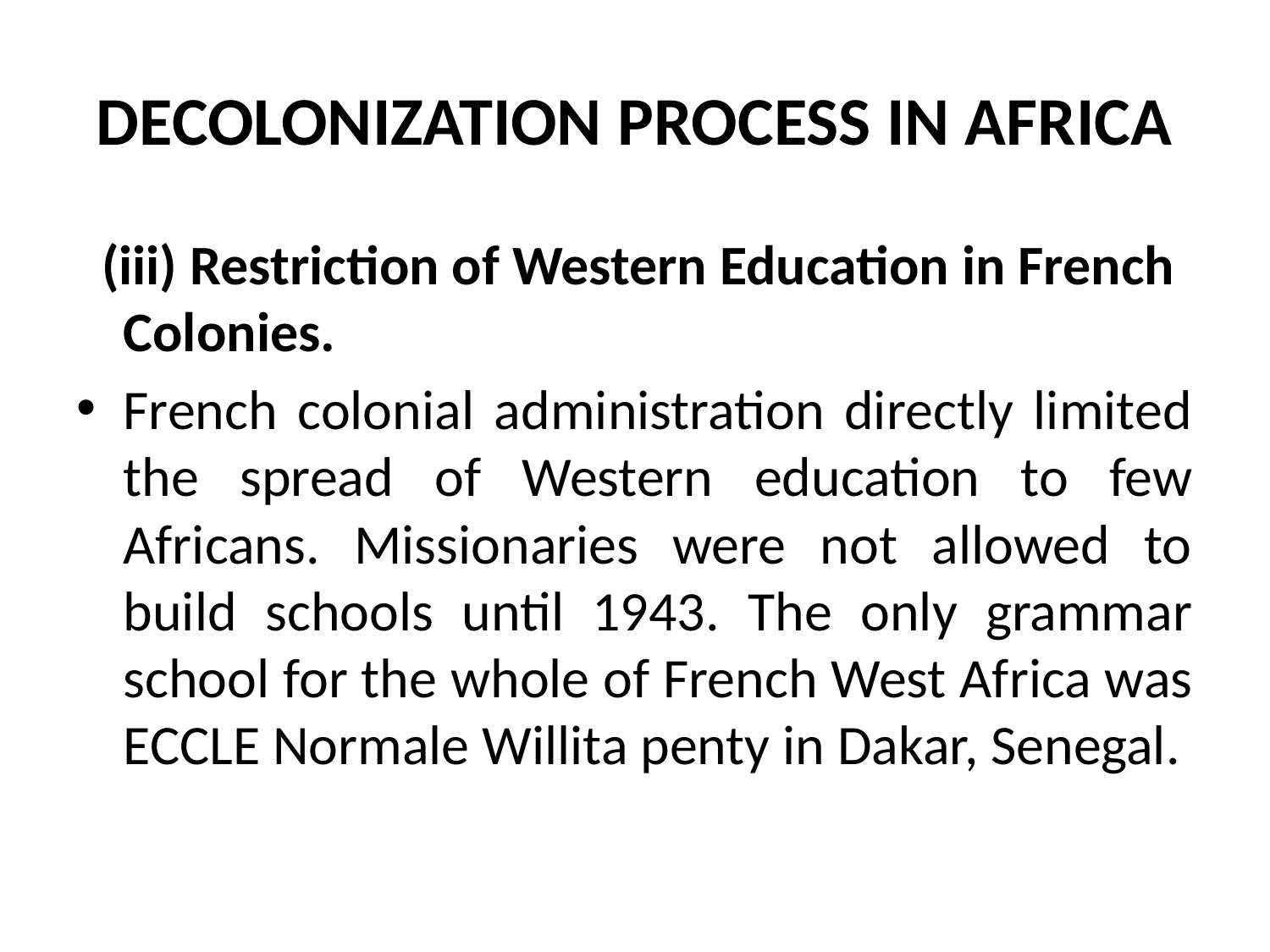

# DECOLONIZATION PROCESS IN AFRICA
  (iii) Restriction of Western Education in French Colonies.
French colonial administration directly limited the spread of Western education to few Africans. Missionaries were not allowed to build schools until 1943. The only grammar school for the whole of French West Africa was ECCLE Normale Willita penty in Dakar, Senegal.